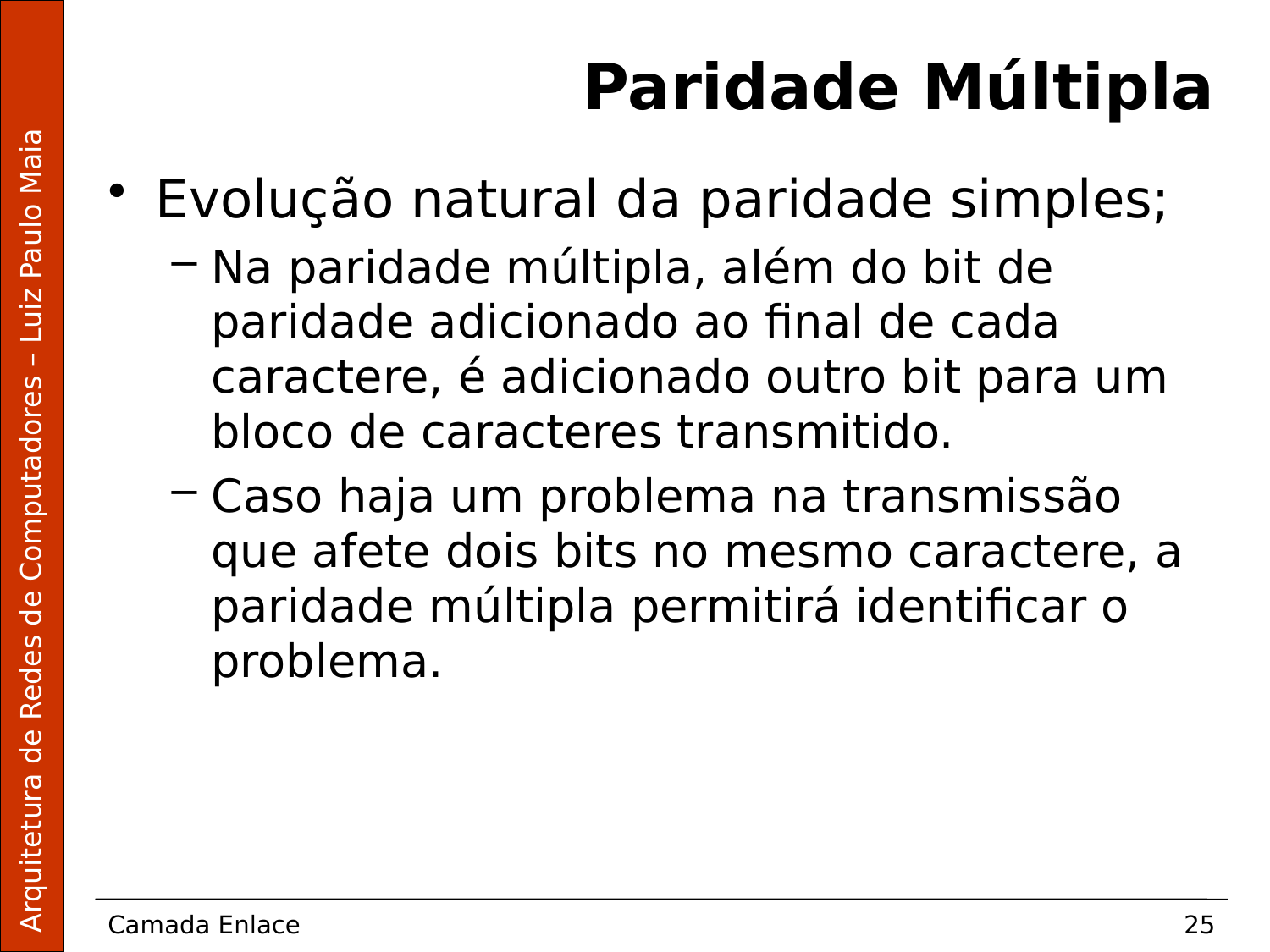

# Paridade Múltipla
Evolução natural da paridade simples;
Na paridade múltipla, além do bit de paridade adicionado ao final de cada caractere, é adicionado outro bit para um bloco de caracteres transmitido.
Caso haja um problema na transmissão que afete dois bits no mesmo caractere, a paridade múltipla permitirá identificar o problema.